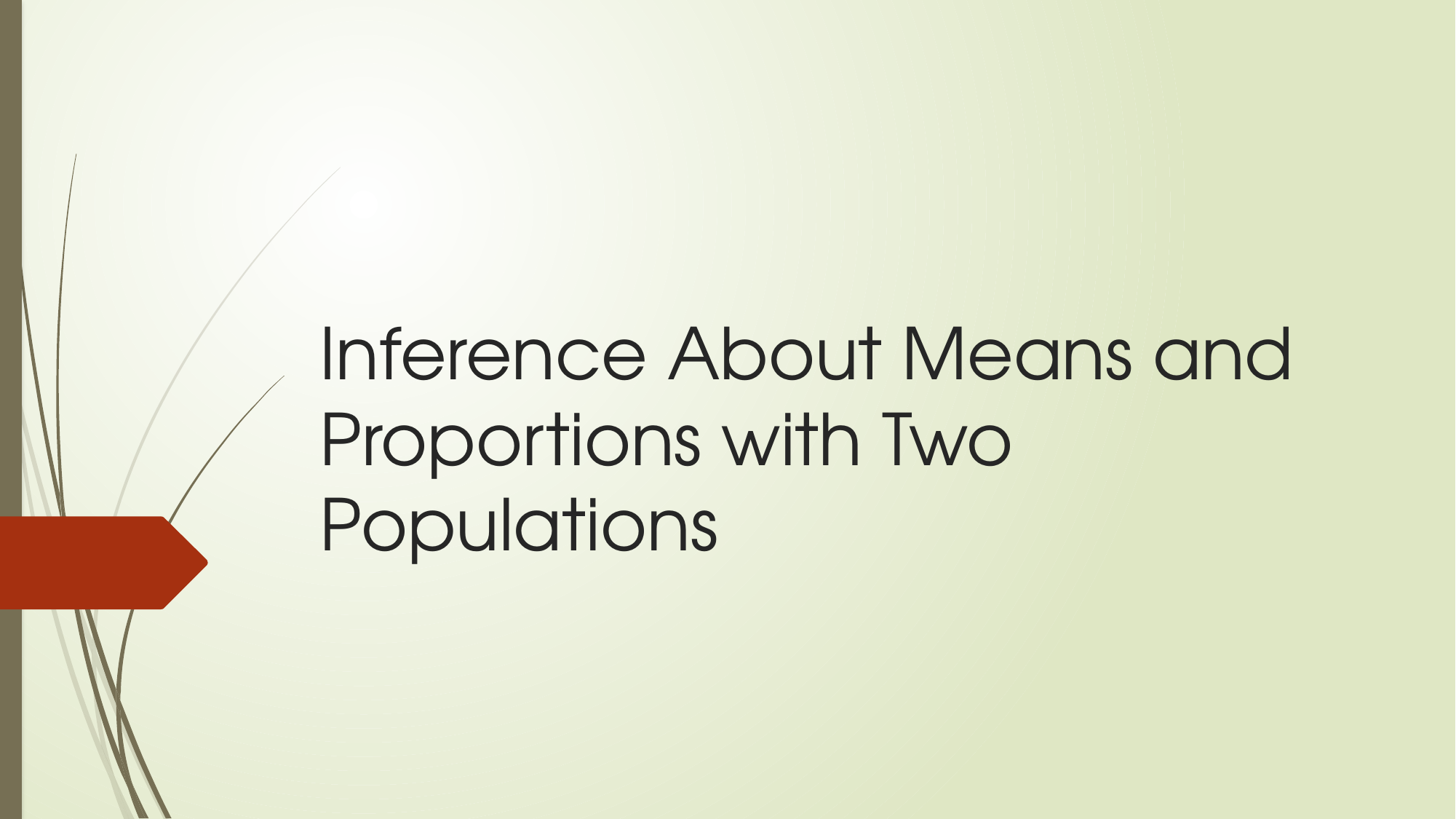

# Inference About Means and Proportions with Two Populations